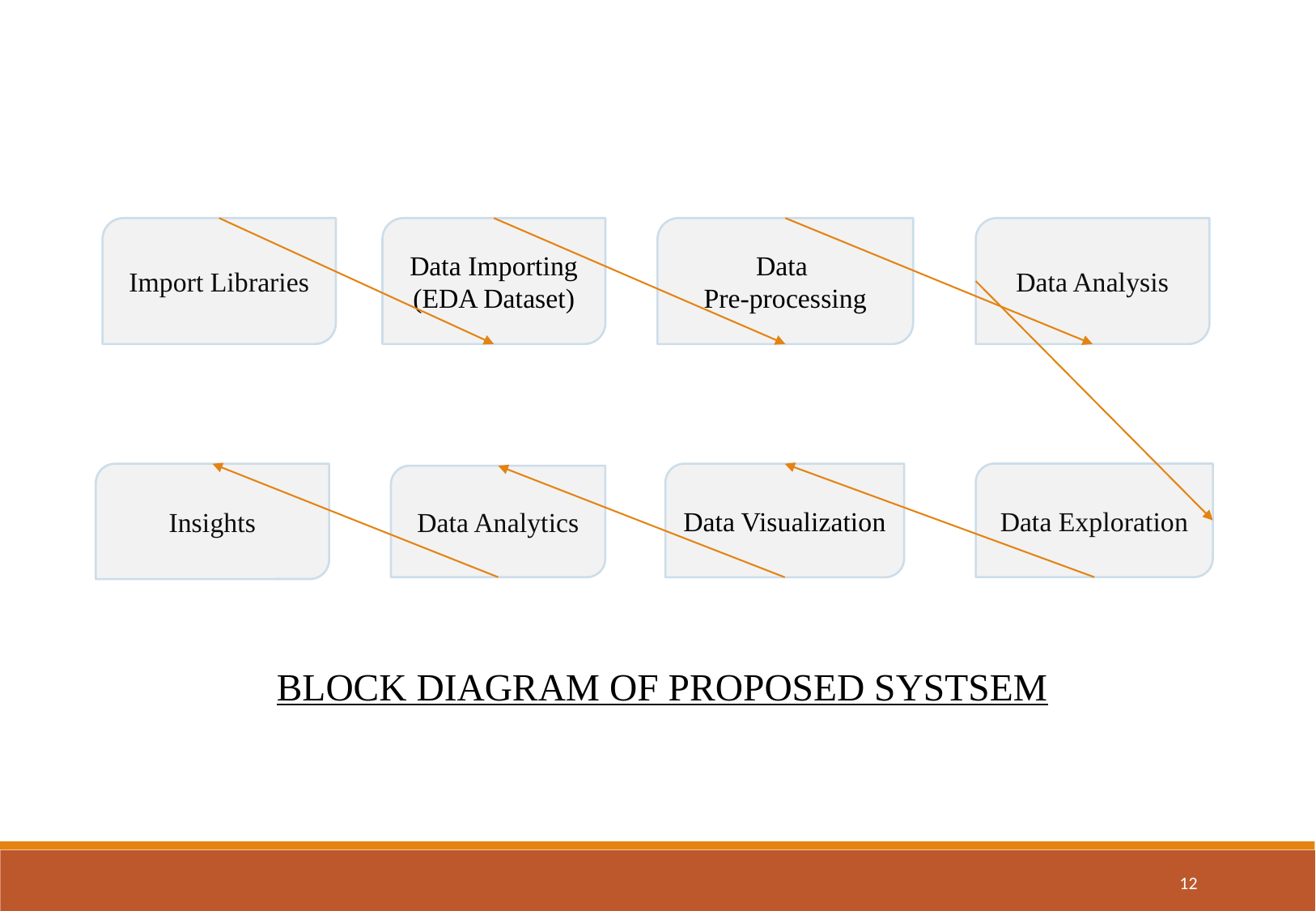

Import Libraries
Data Importing
(EDA Dataset)
Data
Pre-processing
Data Analysis
Data Exploration
Insights
Data Visualization
Data Analytics
BLOCK DIAGRAM OF PROPOSED SYSTSEM
12